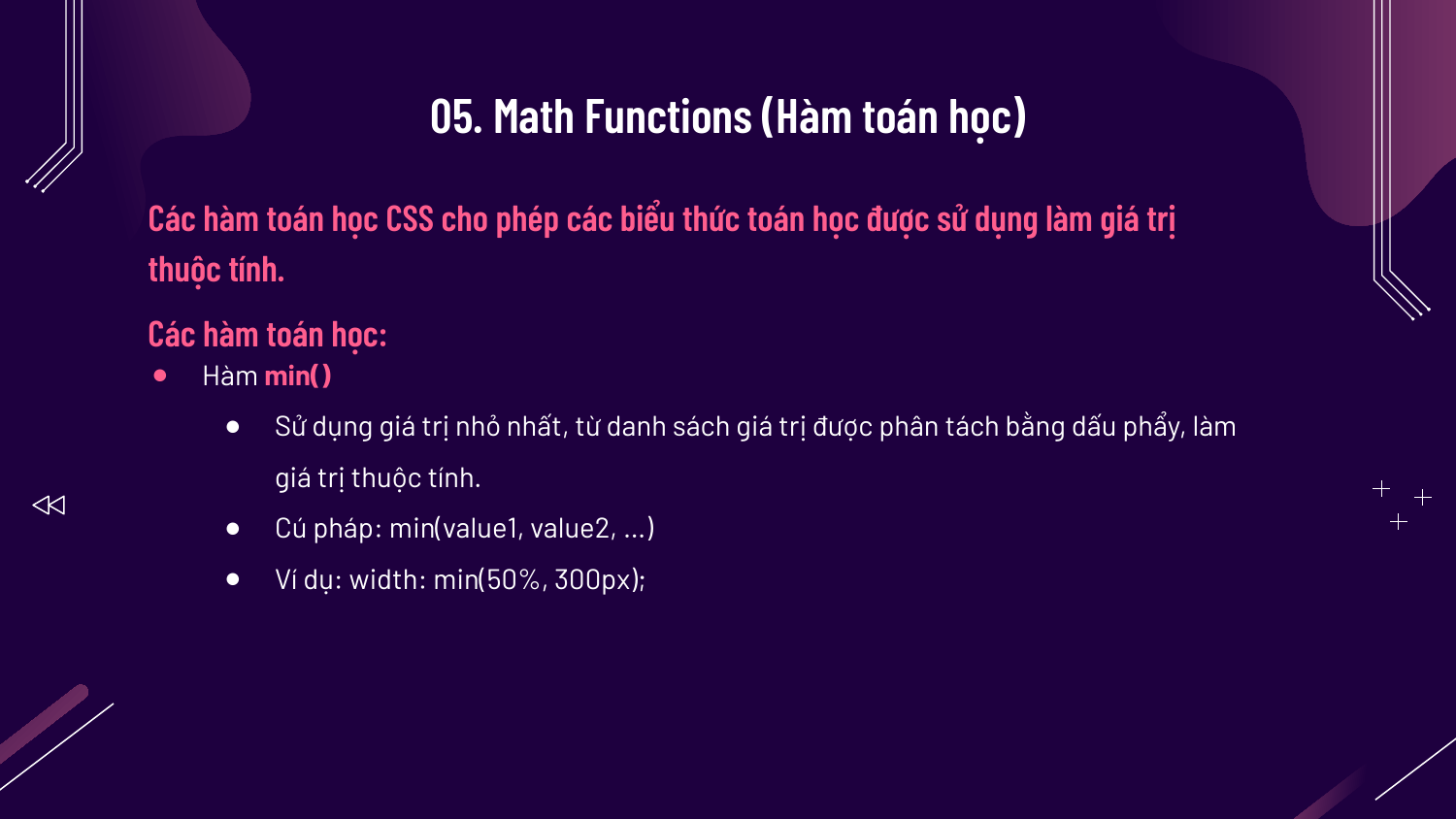

# 05. Math Functions (Hàm toán học)
Các hàm toán học CSS cho phép các biểu thức toán học được sử dụng làm giá trị thuộc tính.
Các hàm toán học:
Hàm min()
Sử dụng giá trị nhỏ nhất, từ danh sách giá trị được phân tách bằng dấu phẩy, làm giá trị thuộc tính.
Cú pháp: min(value1, value2, …)
Ví dụ: width: min(50%, 300px);